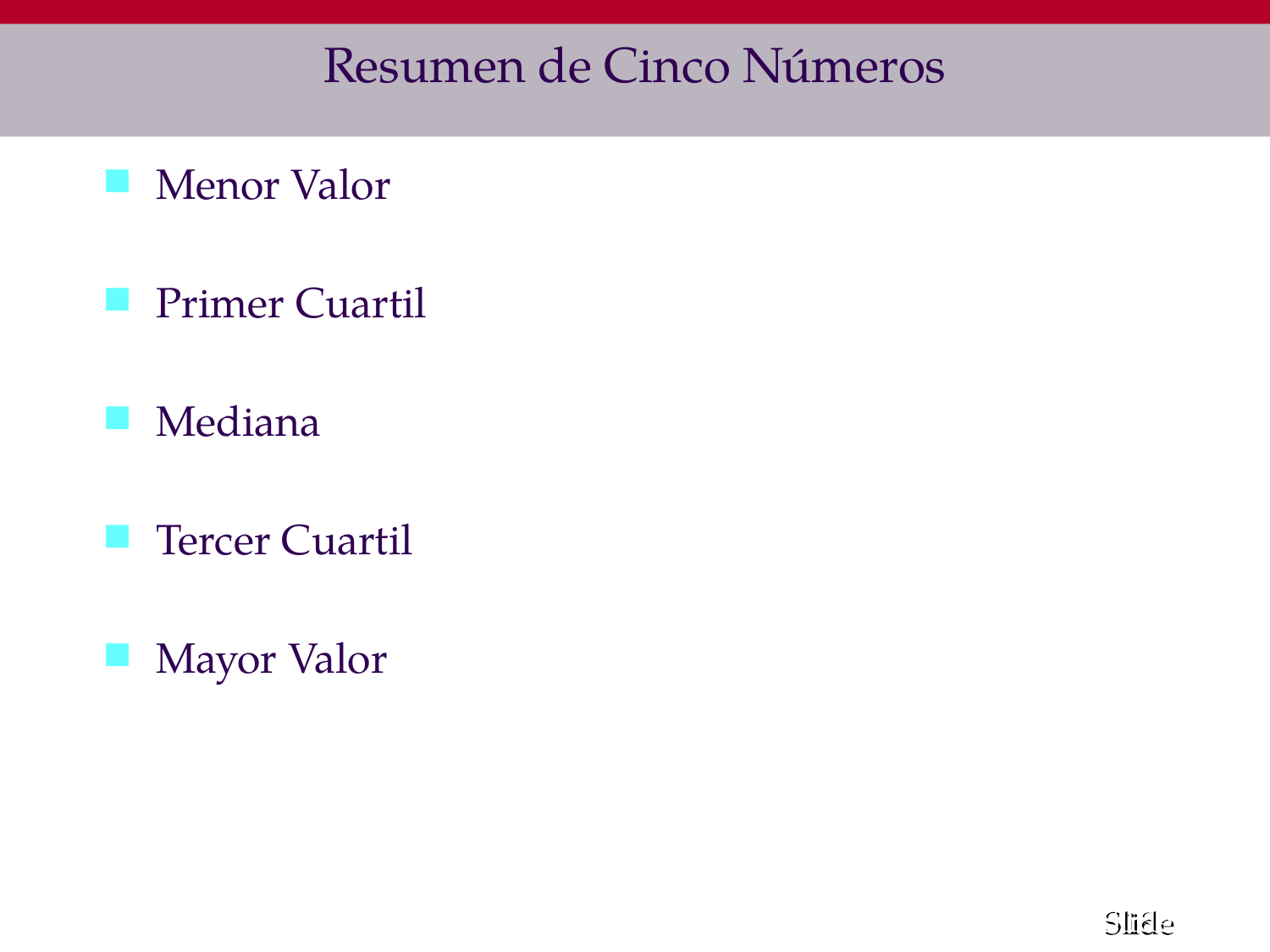

# Resumen de Cinco Números
Menor Valor

Primer Cuartil

Mediana

Tercer Cuartil

Mayor Valor